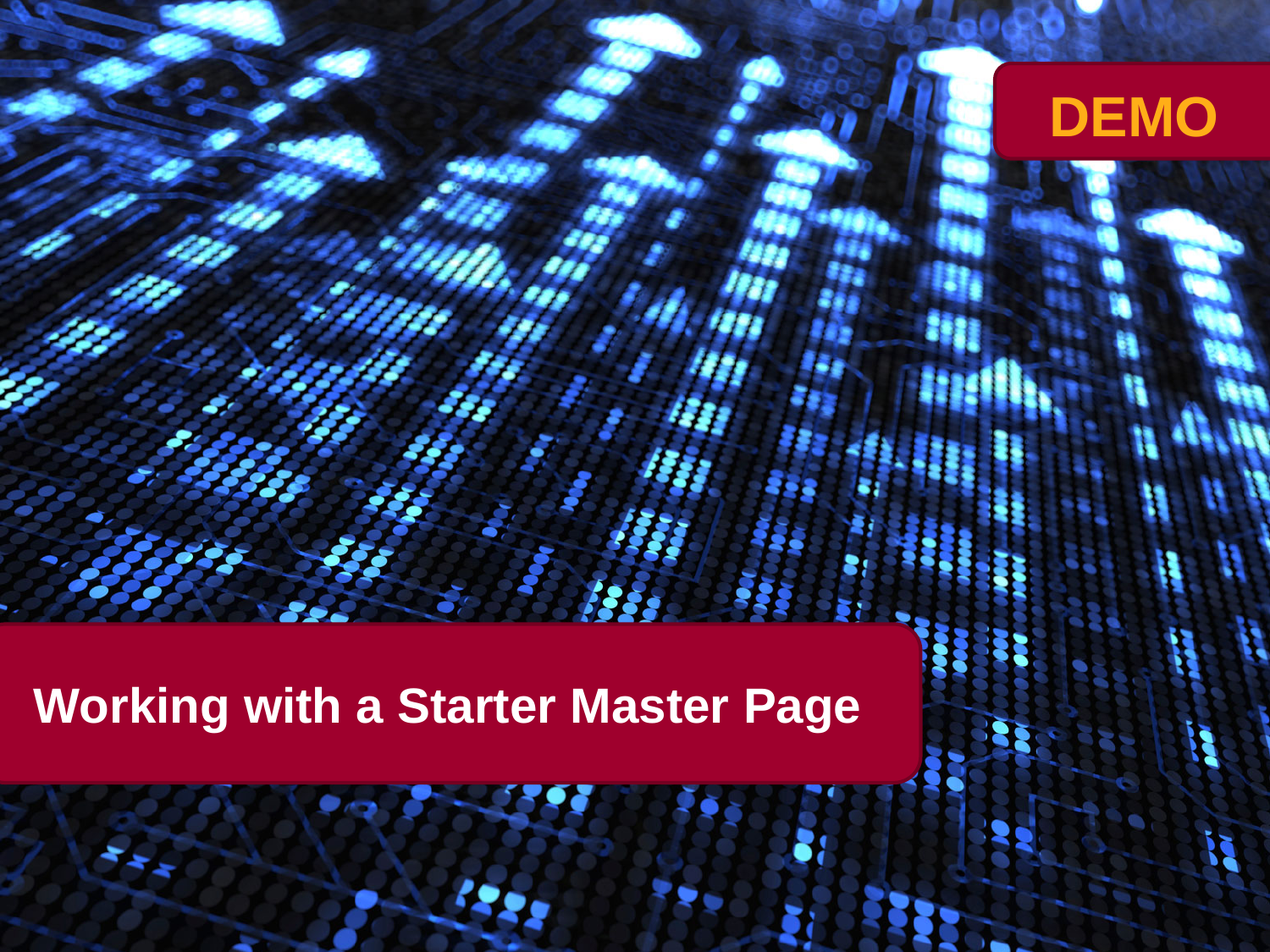

# Working with a Starter Master Page